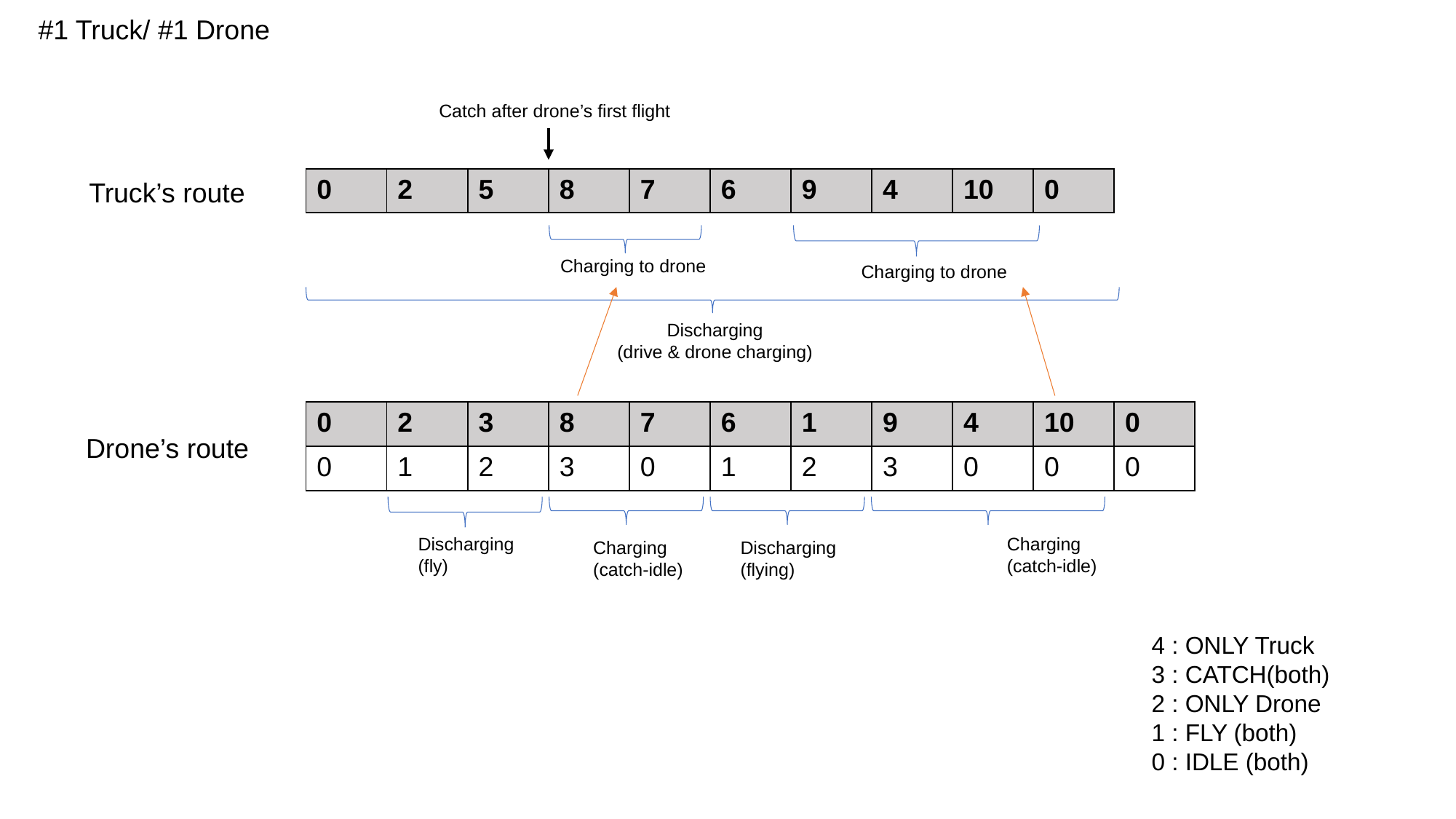

#1 Truck/ #1 Drone
Catch after drone’s first flight

| 0 | 2 | 5 | 8 | 7 | 6 | 9 | 4 | 10 | 0 |
| --- | --- | --- | --- | --- | --- | --- | --- | --- | --- |
Truck’s route
Charging to drone
Charging to drone
Discharging
(drive & drone charging)

| 0 | 2 | 3 | 8 | 7 | 6 | 1 | 9 | 4 | 10 | 0 |
| --- | --- | --- | --- | --- | --- | --- | --- | --- | --- | --- |
| 0 | 1 | 2 | 3 | 0 | 1 | 2 | 3 | 0 | 0 | 0 |
Drone’s route

Discharging
(fly)
Charging
(catch-idle)
Discharging
(flying)
Charging
(catch-idle)
4 : ONLY Truck
3 : CATCH(both)
2 : ONLY Drone
1 : FLY (both)
0 : IDLE (both)